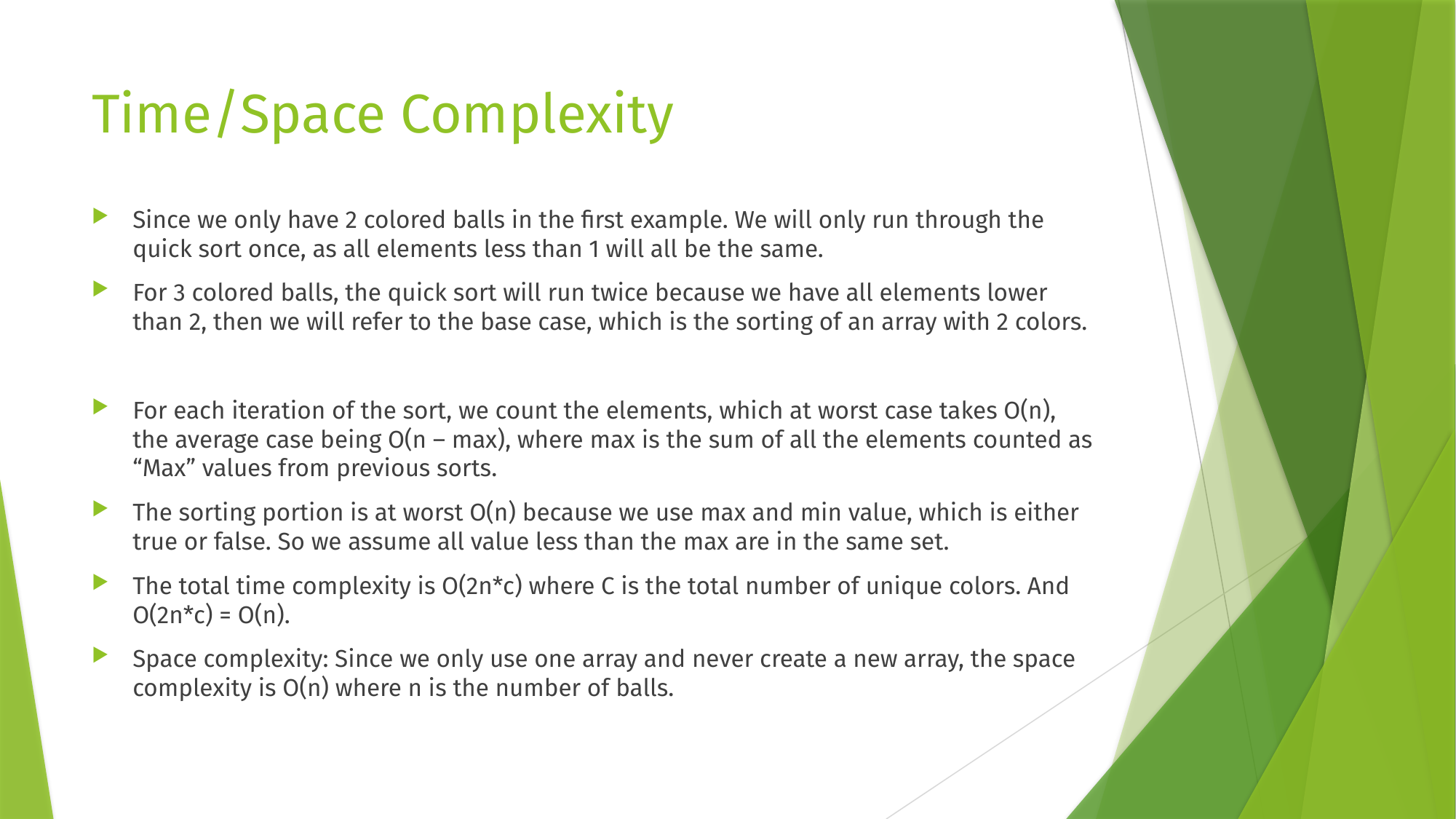

# Time/Space Complexity
Since we only have 2 colored balls in the first example. We will only run through the quick sort once, as all elements less than 1 will all be the same.
For 3 colored balls, the quick sort will run twice because we have all elements lower than 2, then we will refer to the base case, which is the sorting of an array with 2 colors.

For each iteration of the sort, we count the elements, which at worst case takes O(n), the average case being O(n – max), where max is the sum of all the elements counted as “Max” values from previous sorts.
The sorting portion is at worst O(n) because we use max and min value, which is either true or false. So we assume all value less than the max are in the same set.
The total time complexity is O(2n*c) where C is the total number of unique colors. And O(2n*c) = O(n).
Space complexity: Since we only use one array and never create a new array, the space complexity is O(n) where n is the number of balls.